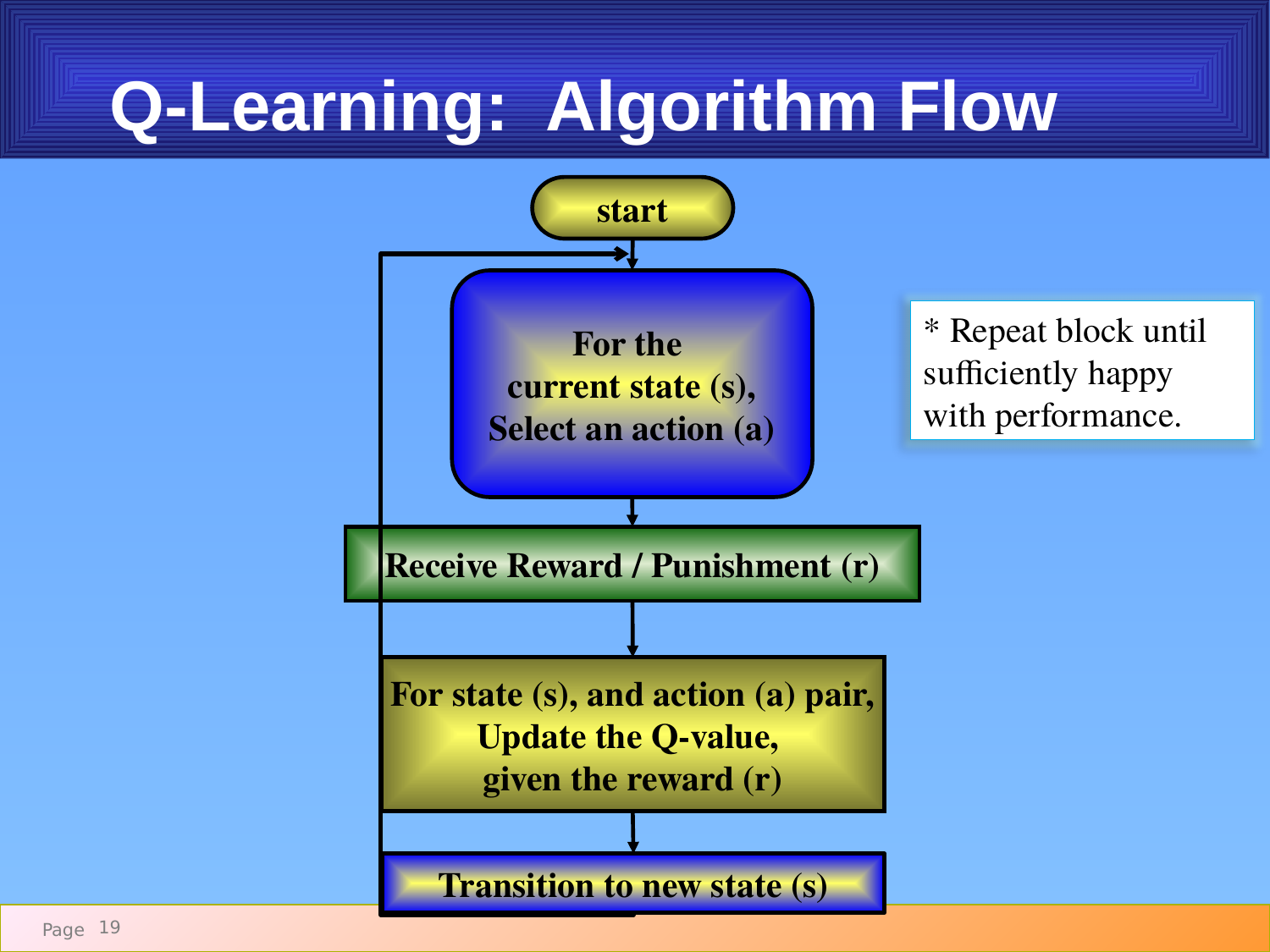

# Q-Learning:  Algorithm Flow
start
For the
current state (s),
Select an action (a)
* Repeat block until sufficiently happy with performance.
Receive Reward / Punishment (r)
No
For state (s), and action (a) pair,
Update the Q-value,
given the reward (r)
Yes
Transition to new state (s)
19